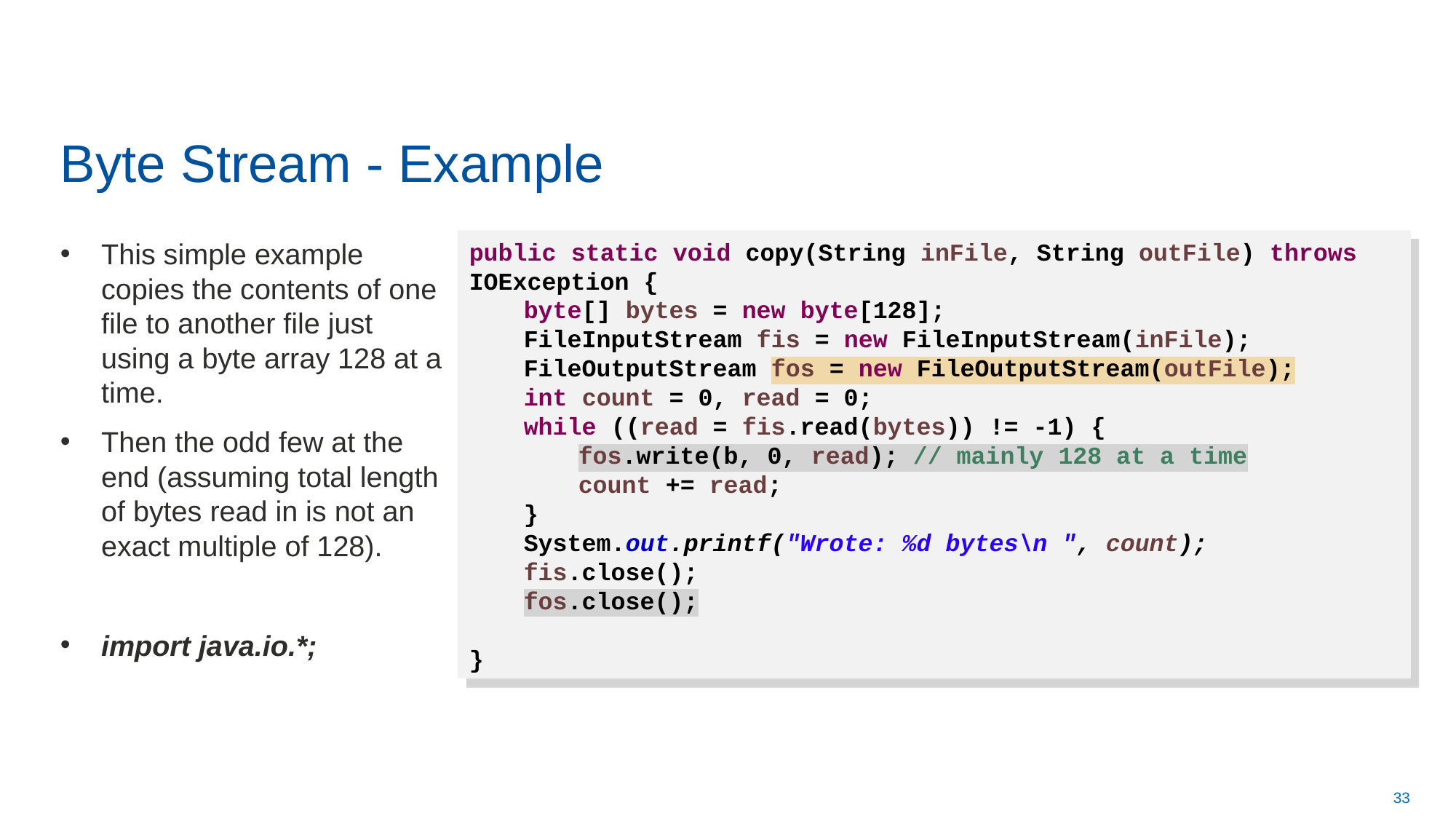

# Byte Stream - Example
This simple example copies the contents of one file to another file just using a byte array 128 at a time.
Then the odd few at the end (assuming total length of bytes read in is not an exact multiple of 128).

import java.io.*;

public static void copy(String inFile, String outFile) throws IOException {
byte[] bytes = new byte[128];
FileInputStream fis = new FileInputStream(inFile);
FileOutputStream fos = new FileOutputStream(outFile);
int count = 0, read = 0;
while ((read = fis.read(bytes)) != -1) {
fos.write(b, 0, read); // mainly 128 at a time
count += read;
}
System.out.printf("Wrote: %d bytes\n ", count);
fis.close();
fos.close();

}